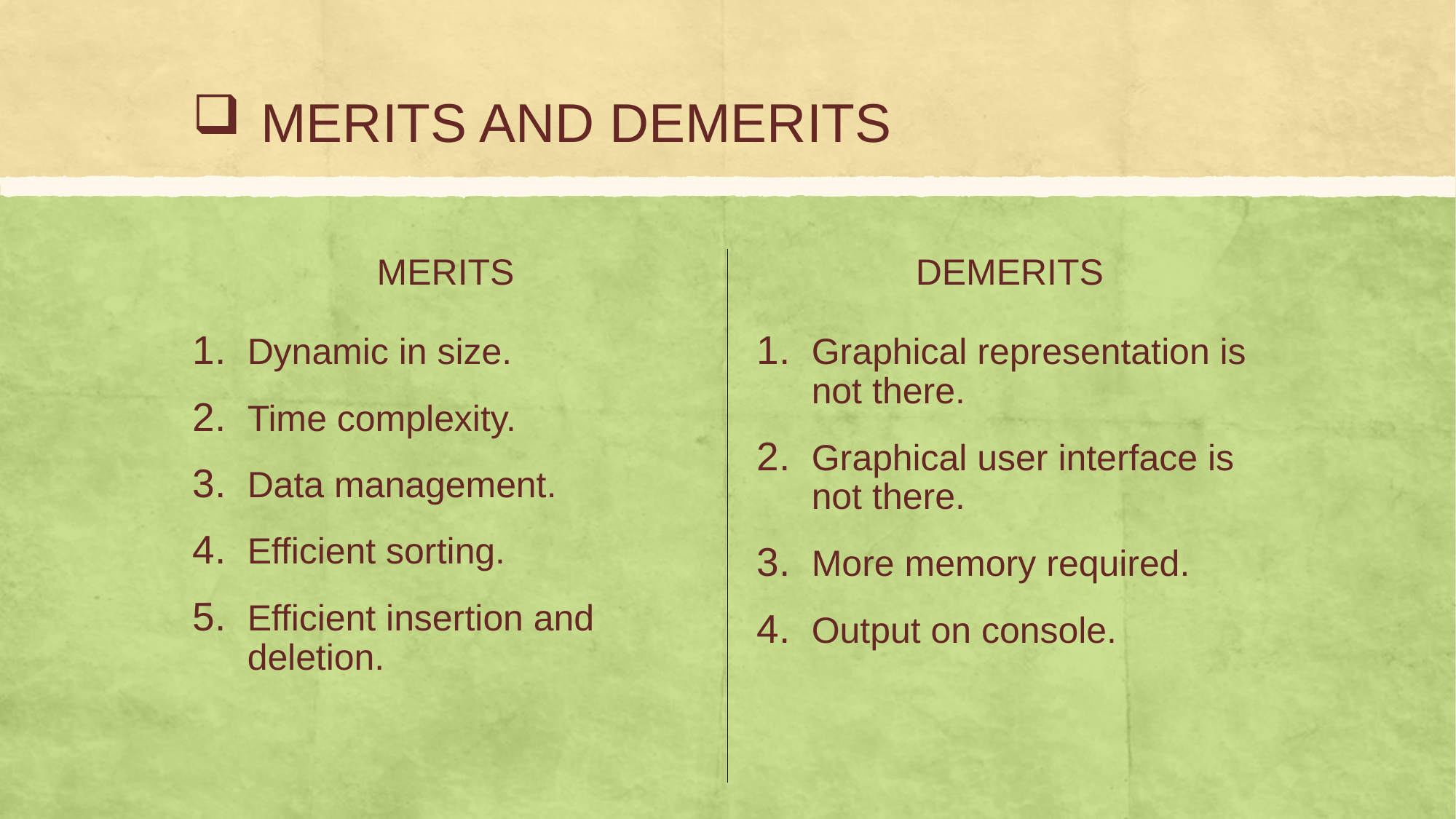

# MERITS AND DEMERITS
MERITS
DEMERITS
Dynamic in size.
Time complexity.
Data management.
Efficient sorting.
Efficient insertion and deletion.

Graphical representation is not there.
Graphical user interface is not there.
More memory required.
Output on console.